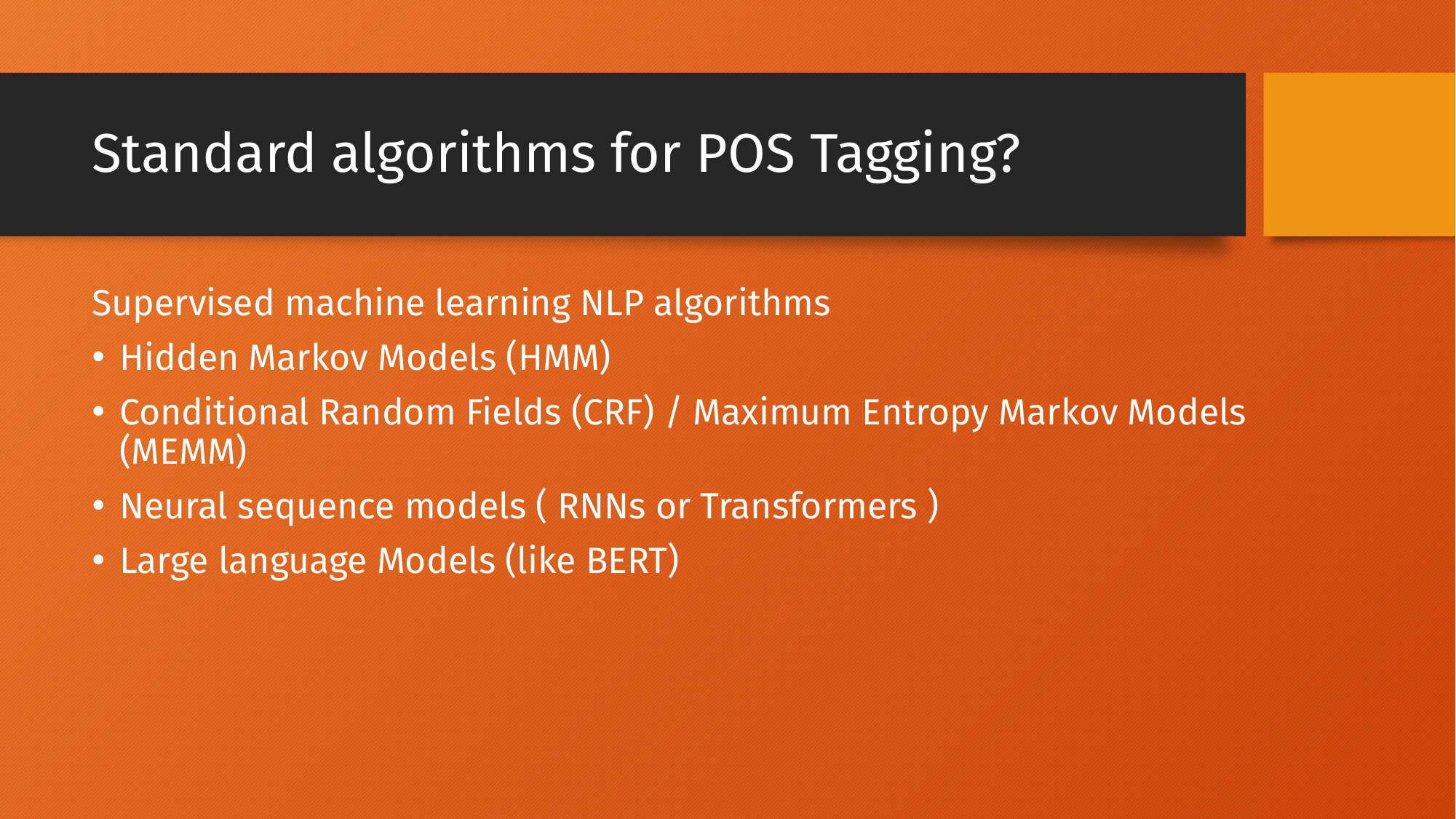

# Standard algorithms for POS Tagging?
Supervised machine learning NLP algorithms
Hidden Markov Models (HMM)
Conditional Random Fields (CRF) / Maximum Entropy Markov Models (MEMM)
Neural sequence models ( RNNs or Transformers )
Large language Models (like BERT)